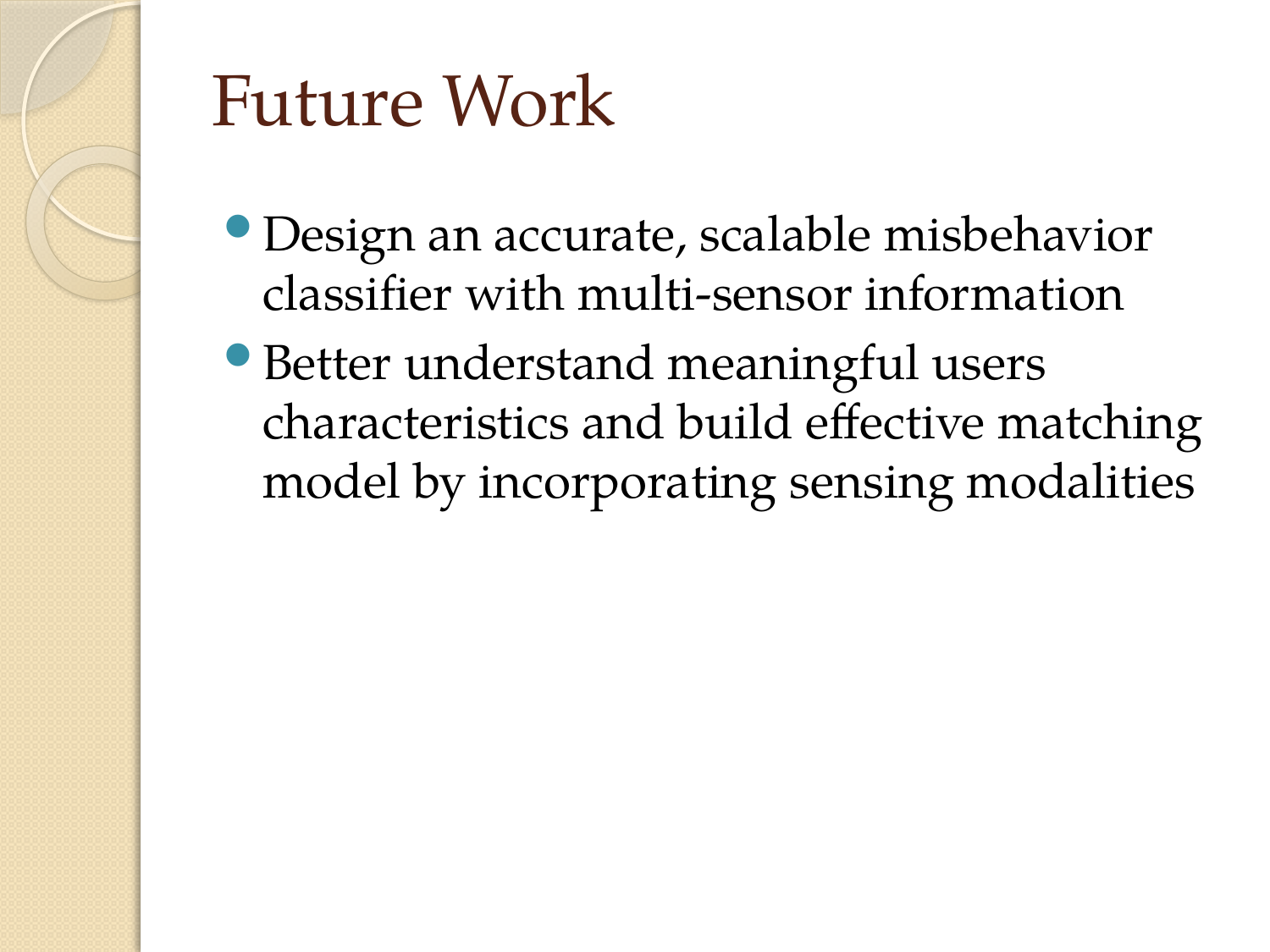

# Future Work
Design an accurate, scalable misbehavior classifier with multi-sensor information
Better understand meaningful users characteristics and build effective matching model by incorporating sensing modalities